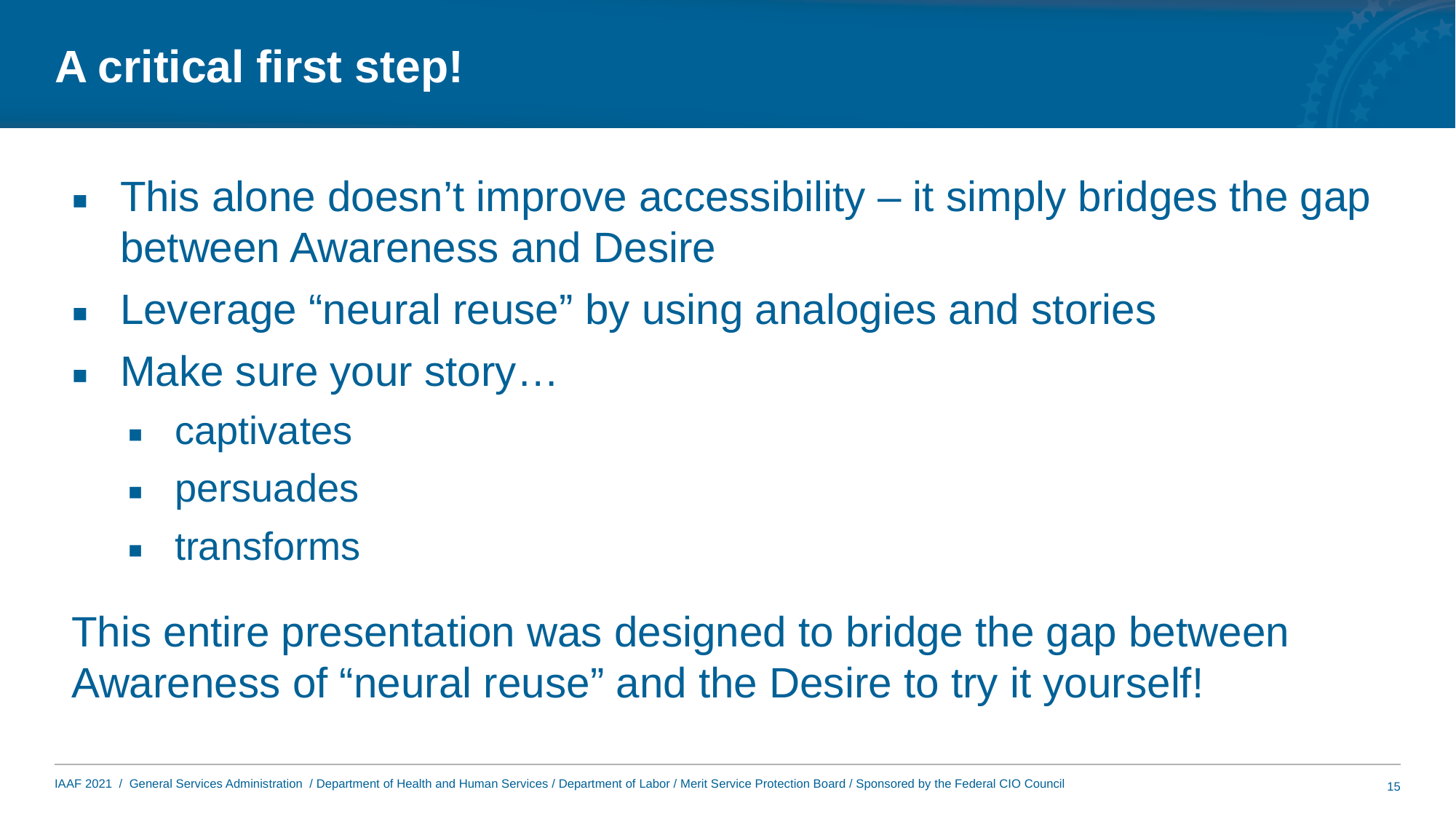

# A critical first step!
This alone doesn’t improve accessibility – it simply bridges the gap between Awareness and Desire
Leverage “neural reuse” by using analogies and stories
Make sure your story…
captivates
persuades
transforms
This entire presentation was designed to bridge the gap between Awareness of “neural reuse” and the Desire to try it yourself!
15